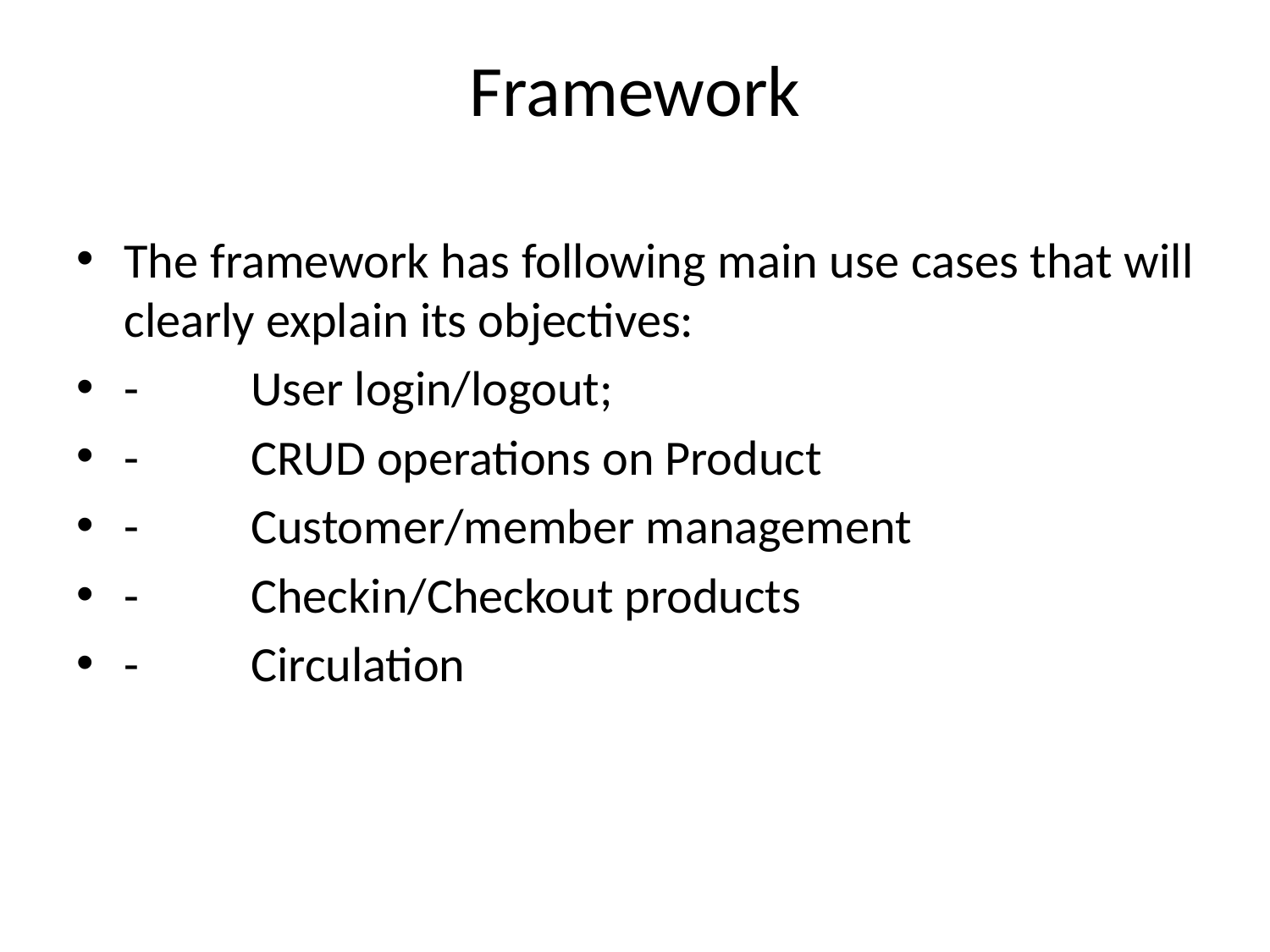

# Framework
The framework has following main use cases that will clearly explain its objectives:
-	User login/logout;
-	CRUD operations on Product
-	Customer/member management
-	Checkin/Checkout products
-	Circulation